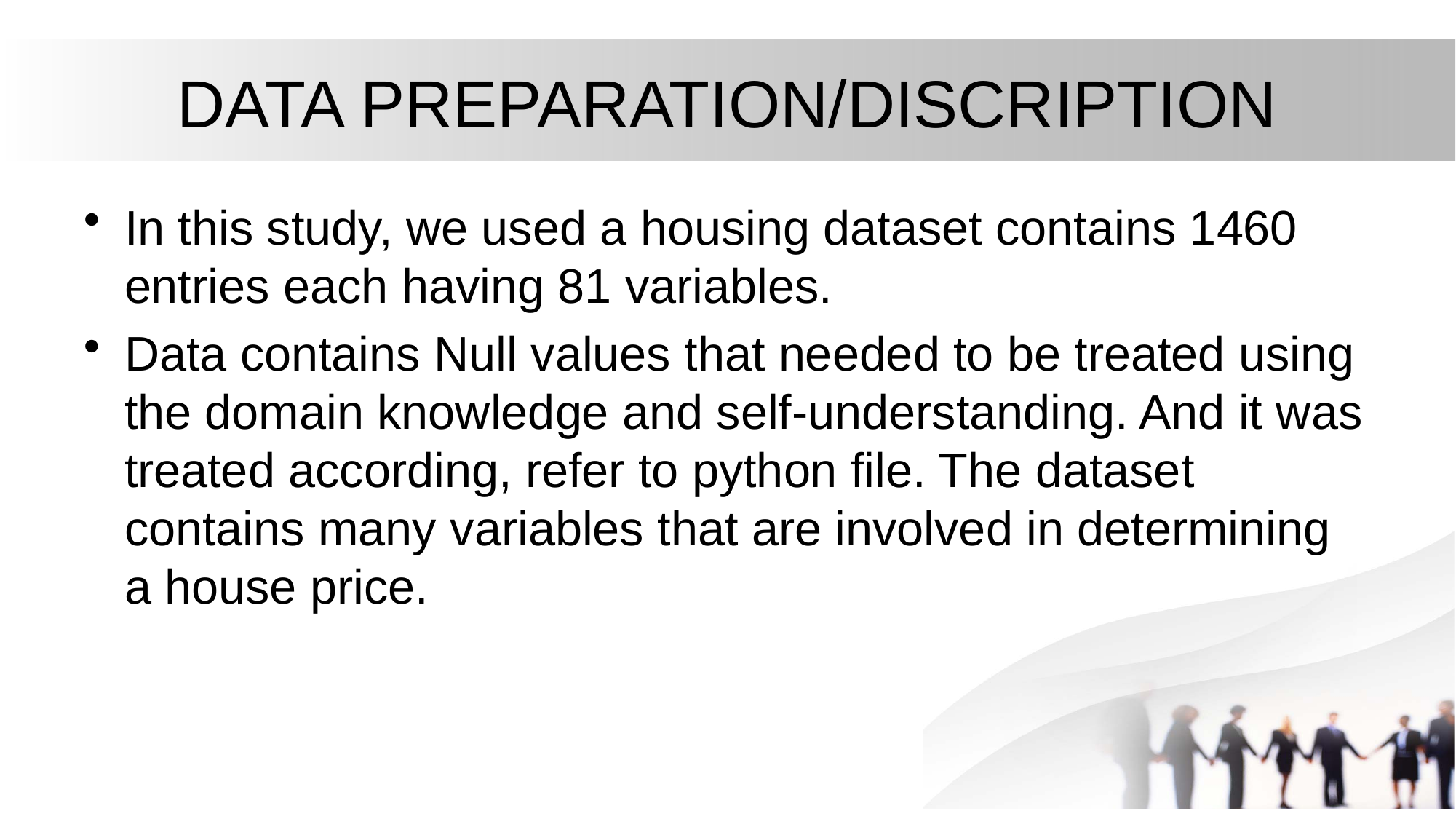

# DATA PREPARATION/DISCRIPTION
In this study, we used a housing dataset contains 1460 entries each having 81 variables.
Data contains Null values that needed to be treated using the domain knowledge and self-understanding. And it was treated according, refer to python file. The dataset contains many variables that are involved in determining a house price.